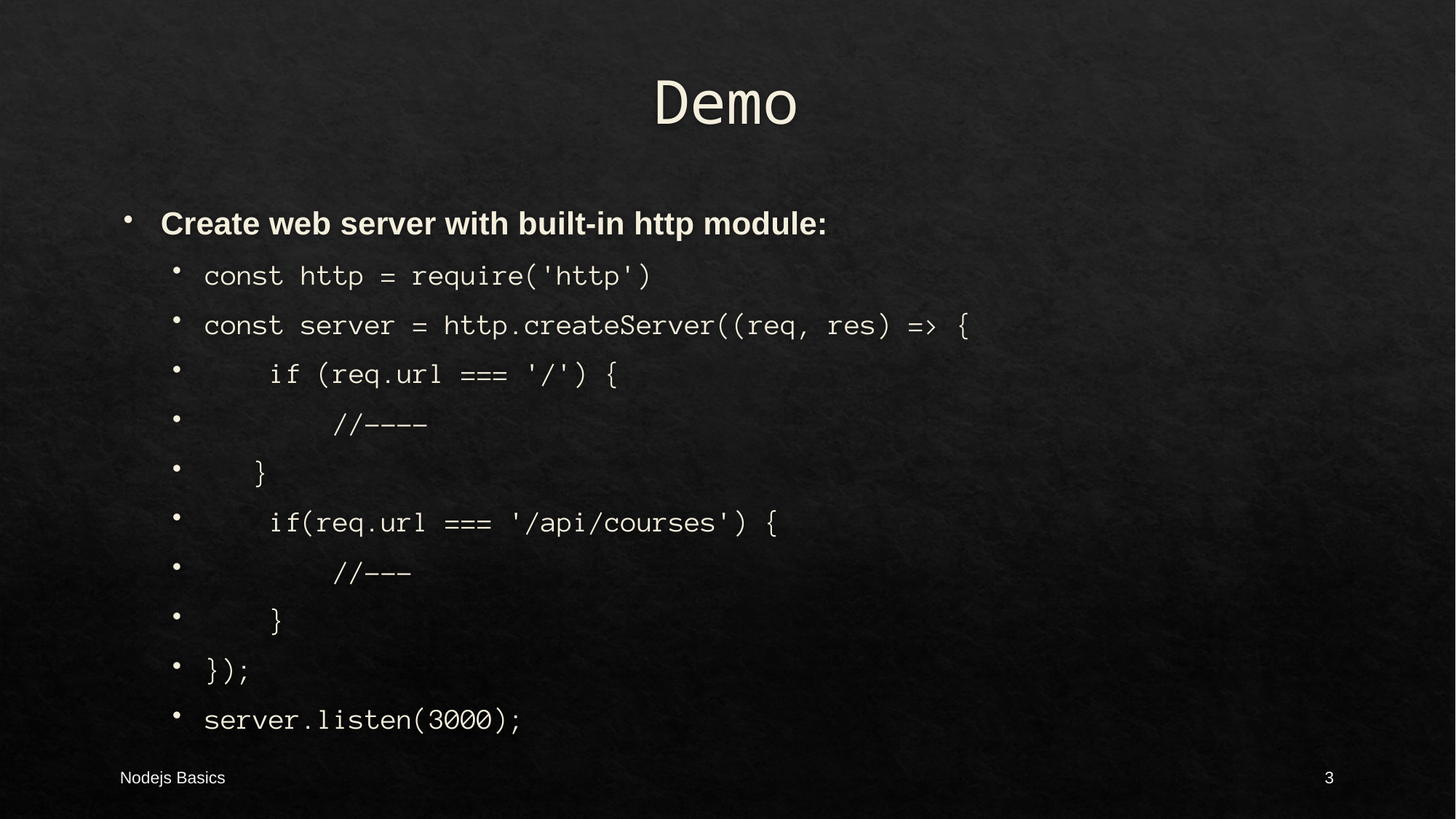

# Demo
Create web server with built-in http module:
const http = require('http')
const server = http.createServer((req, res) => {
    if (req.url === '/') {
        //----
   }
    if(req.url === '/api/courses') {
        //---
    }
});
server.listen(3000);
Nodejs Basics
3